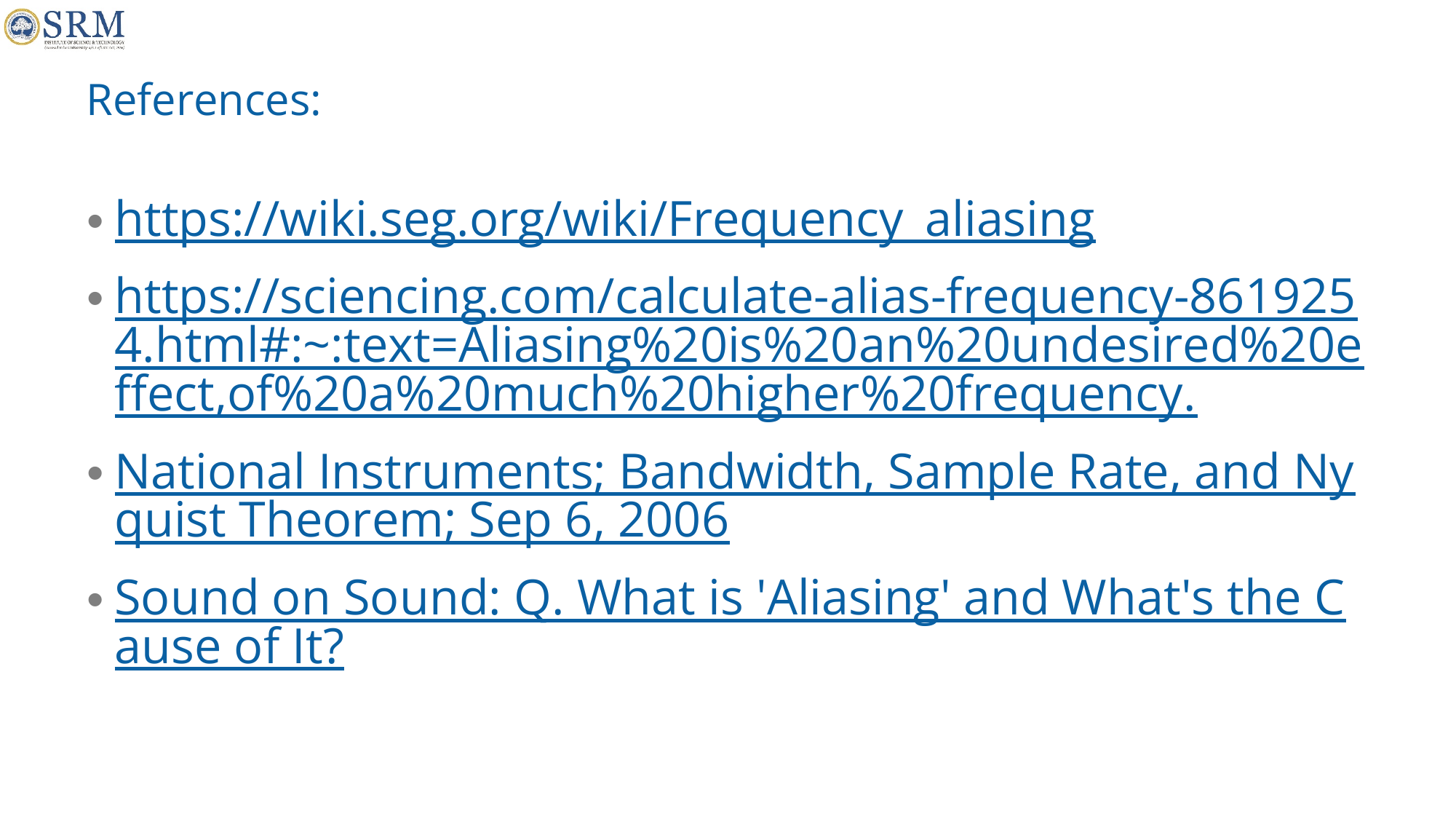

# References:
https://wiki.seg.org/wiki/Frequency_aliasing
https://sciencing.com/calculate-alias-frequency-8619254.html#:~:text=Aliasing%20is%20an%20undesired%20effect,of%20a%20much%20higher%20frequency.
National Instruments; Bandwidth, Sample Rate, and Nyquist Theorem; Sep 6, 2006
Sound on Sound: Q. What is 'Aliasing' and What's the Cause of It?